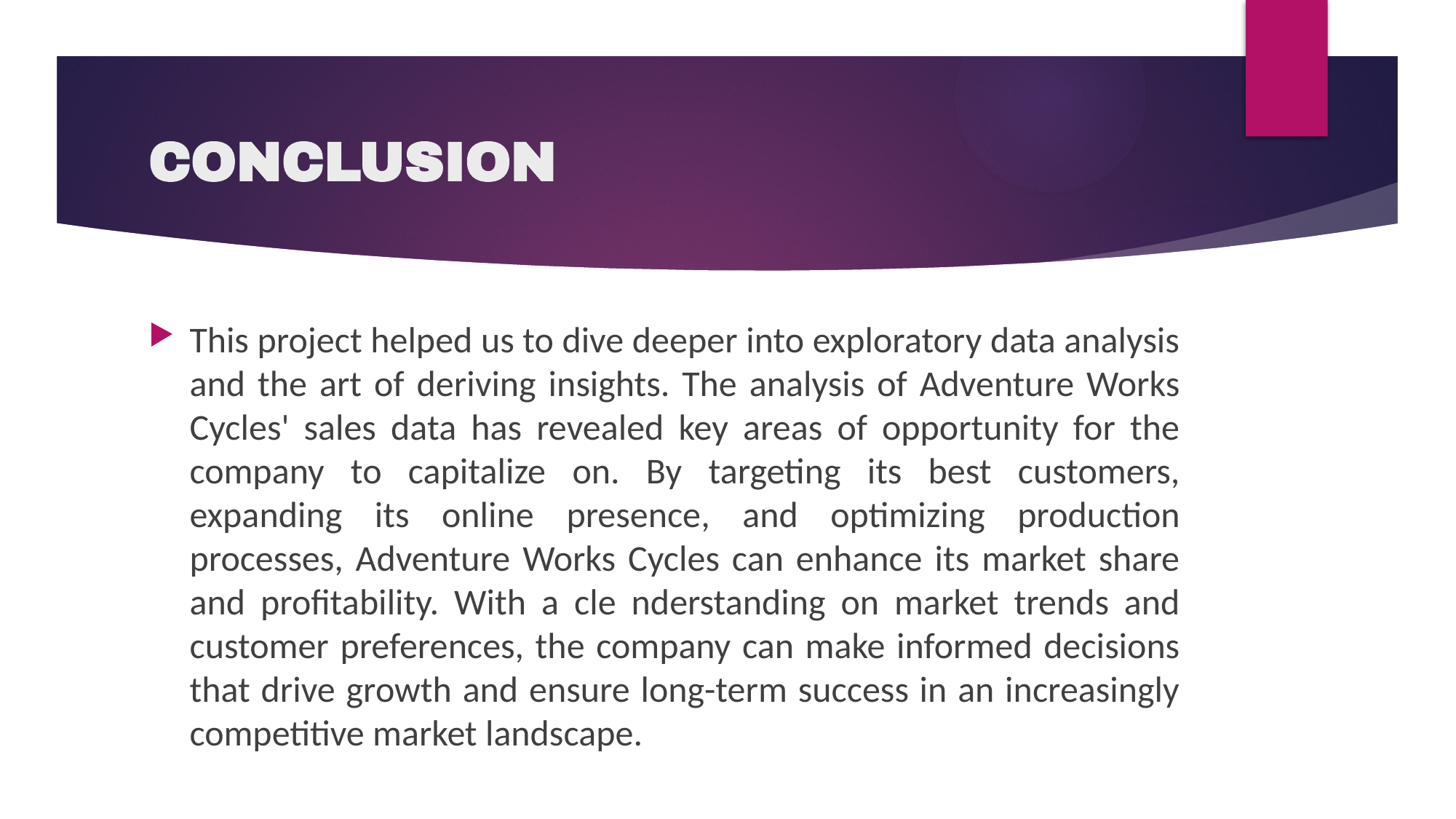

# CONCLUSION
This project helped us to dive deeper into exploratory data analysis and the art of deriving insights. The analysis of Adventure Works Cycles' sales data has revealed key areas of opportunity for the company to capitalize on. By targeting its best customers, expanding its online presence, and optimizing production processes, Adventure Works Cycles can enhance its market share and profitability. With a cle nderstanding on market trends and customer preferences, the company can make informed decisions that drive growth and ensure long-term success in an increasingly competitive market landscape.